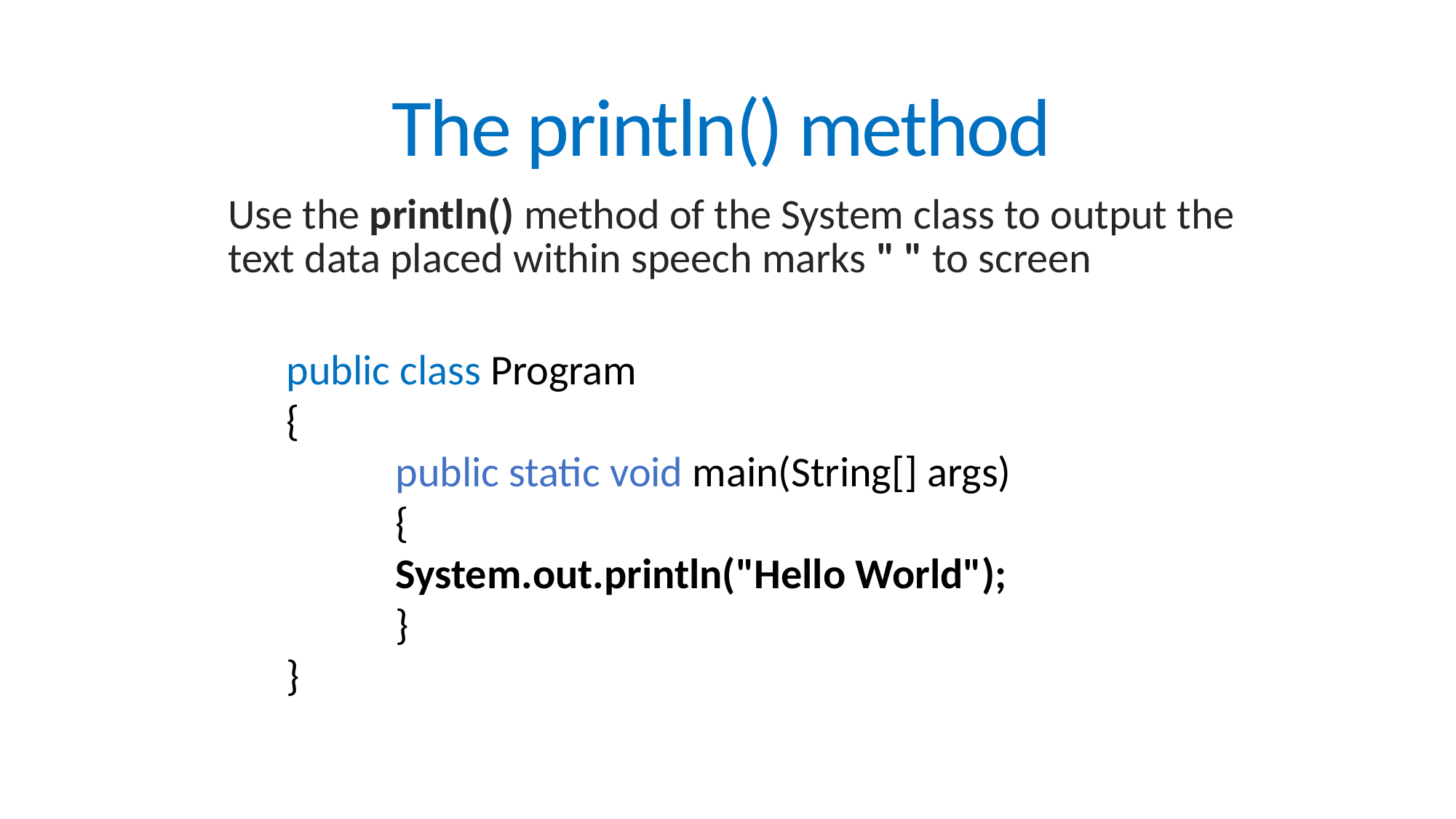

# The println() method
Use the println() method of the System class to output the text data placed within speech marks " " to screen
public class Program
{
	public static void main(String[] args)
	{
      	System.out.println("Hello World");
	}
}